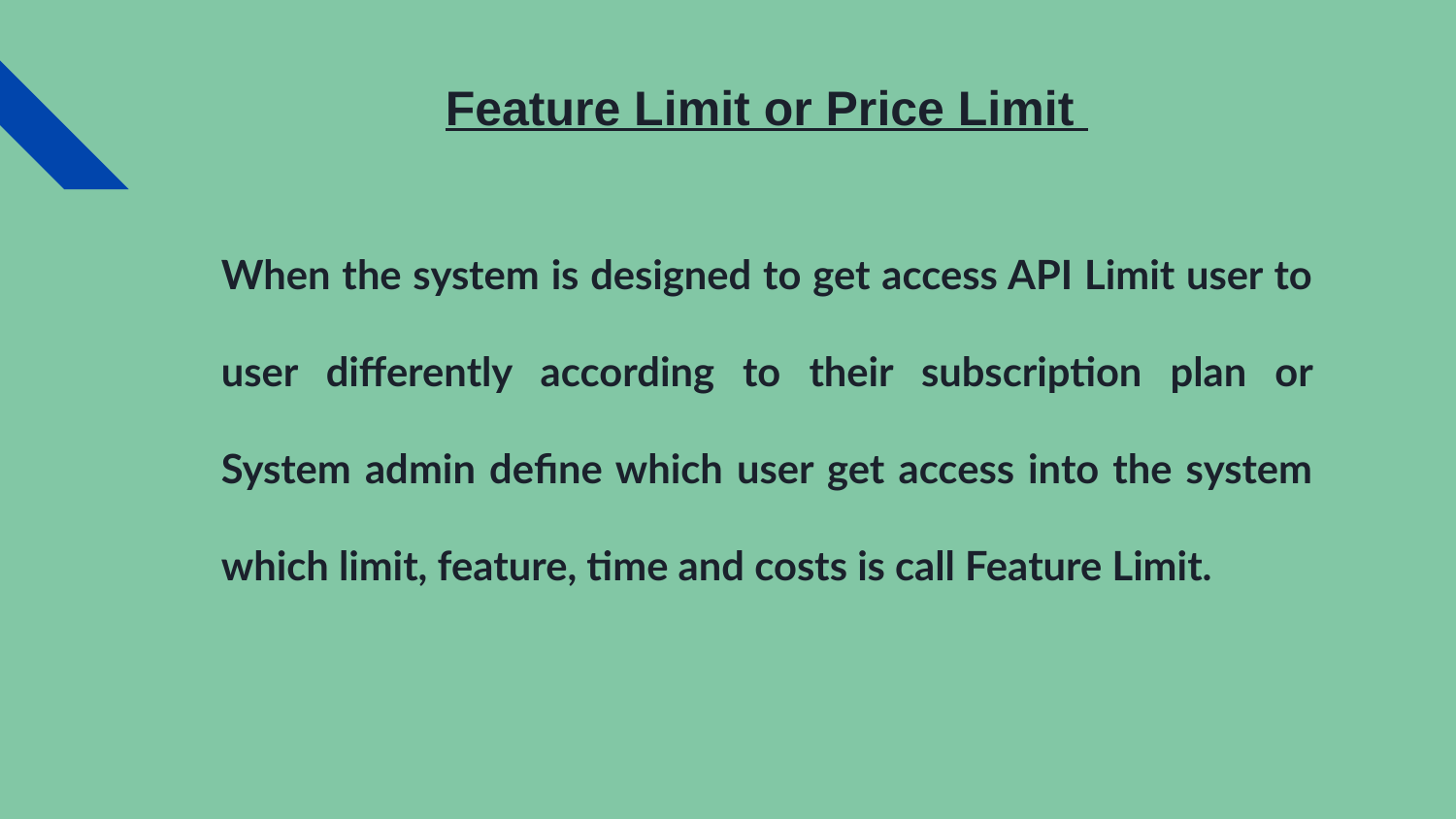

# Feature Limit or Price Limit
When the system is designed to get access API Limit user to user differently according to their subscription plan or System admin define which user get access into the system which limit, feature, time and costs is call Feature Limit.